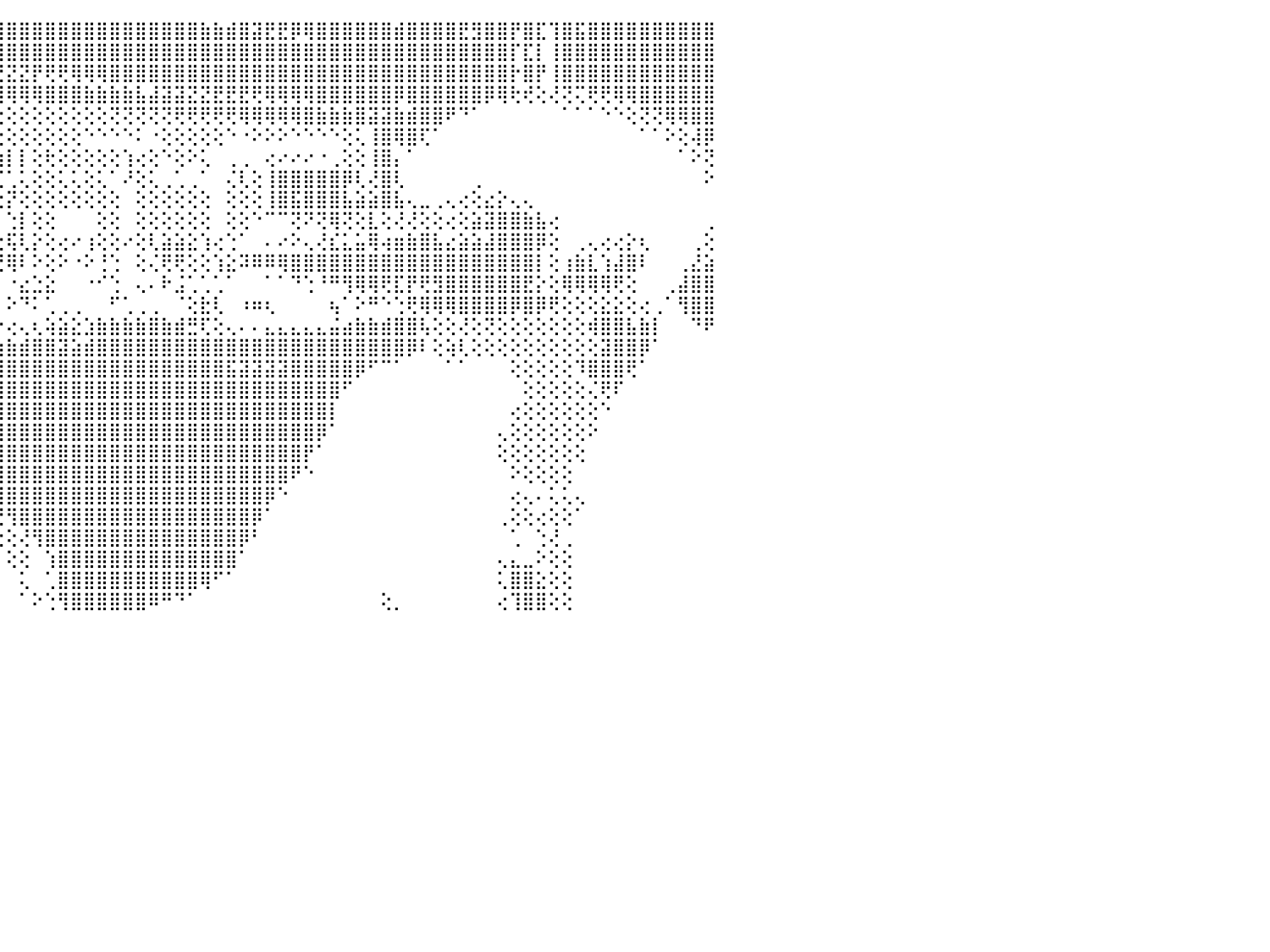

⢿⢕⢿⢏⢕⠁⠀⠀⠀⠀⠀⠀⠀⠀⠀⠀⠀⠀⠀⠀⠐⢕⢜⢿⣿⣿⣿⣿⣿⣿⣿⣿⣿⣿⣿⣿⣿⣿⣿⡇⡇⣿⣿⣿⣿⣿⣿⣿⣿⣿⣿⣿⣿⣿⣿⣿⣿⣿⣿⣿⣷⣷⣾⣿⣽⣟⣟⡿⢿⣿⣿⣿⣿⣿⣿⣾⣿⣿⣿⣿⣟⣻⣿⣿⡟⣿⣏⢹⣿⣯⣿⣿⣿⣿⣿⣿⣿⣿⣿⣿⠀
⡕⢕⢕⠁⠀⠀⠀⠀⠀⠀⠀⢀⢀⢀⢄⢄⢄⡄⣄⡄⢄⢕⢕⢜⢿⢿⡟⢯⠝⠗⢎⢝⣟⣟⢟⢟⢿⢿⢇⢡⣇⣿⣿⣿⣿⣿⣿⣿⣿⣿⣿⣿⣿⣿⣿⣿⣿⣿⣿⣿⣿⣿⣿⣿⣿⣿⣿⣿⣿⣿⣿⣿⣿⣿⣿⣿⣿⣿⣿⣿⣿⣿⣿⣿⡏⣏⡇⢸⣿⣿⣿⣿⣿⣿⣿⣿⣿⣿⣿⣿⠀
⡟⢕⢁⠀⠀⠀⠀⠀⠀⠀⢔⢕⢕⢕⢕⢕⣼⣿⣿⣿⣿⣿⣿⣇⢁⢅⢄⢔⠕⢱⣵⣸⣿⣿⣿⣿⣿⣷⣧⡇⢹⢸⣿⣽⣝⣝⣝⡟⢟⢟⢿⢿⢿⣿⣿⣿⣿⣿⣿⣿⣿⣿⣿⣿⣿⣿⣿⣿⣿⣿⣿⣿⣿⣿⣿⣿⣿⣿⣿⣿⣿⣿⣿⣿⡗⣿⡟⢸⣿⣿⣿⣿⣿⣿⣿⣿⣿⣿⣿⣿⠀
⣿⣇⢔⠀⠀⠀⠀⠀⠀⢕⠕⢕⢕⢕⢸⢿⢿⢿⢿⢿⢕⢵⢸⣻⡇⢕⢕⢕⠕⢻⣿⣿⣿⣿⣿⣿⢝⢝⢝⢕⢸⢸⣿⢿⢿⢿⢿⢿⣿⣿⣿⣷⣷⣷⣷⣧⣼⣽⣽⣝⣝⣟⣟⣟⢟⢿⢿⢿⢿⣿⣿⣿⣿⣿⣿⡿⣿⣿⣿⣿⣿⣿⡿⢿⢗⢞⢕⢜⢝⢍⢟⢟⢿⢿⣿⣿⣿⣿⣿⣿⠀
⣿⣿⢕⠀⠀⠀⠀⡔⢝⢝⢷⣵⣵⣕⣽⣿⣿⣿⣿⣧⣕⣔⢰⣿⡇⢱⣧⢄⠀⢹⣿⣿⣿⣿⣿⣿⠑⢁⢑⢕⢸⡜⣻⡇⢕⢕⢕⢕⢕⢕⢕⢕⢕⢝⢝⢝⢝⢝⢟⢟⢟⢟⢟⢿⢿⢿⢿⢿⣿⣷⣷⣷⣿⣽⣽⣷⣾⣿⣿⠟⠙⠁⠀⠀⠀⠀⠀⠀⠁⠁⠁⠑⠑⢕⢝⢝⢿⢿⣿⣿⠀
⠏⠝⢑⢀⠀⠀⠀⢕⣿⣕⢜⣿⣿⣿⣿⣿⣿⣿⣿⣿⣿⣿⣟⢷⣿⣧⣺⠑⠀⢸⣿⣯⣿⣿⣿⣿⢄⢀⢄⢕⢜⡇⡝⢕⢕⢕⢕⢕⢕⢕⢕⠑⠑⠑⠑⠅⠐⢕⢕⢕⢕⢕⠑⠐⠕⠕⠕⠑⠑⠑⠑⢕⢅⢸⣿⢿⣿⢏⠁⠀⠀⠀⠀⠀⠀⠀⠀⠀⠀⠀⠀⠀⠀⠀⠁⠁⠕⢕⢼⡿⠀
⢕⢕⠕⠑⠀⠀⠀⠁⢝⢿⣿⣿⣿⣿⣿⣿⣿⣿⣿⣿⡿⠿⡟⢸⢟⢏⢏⠀⢠⣾⣿⣿⣿⣿⣿⣿⡕⢕⢱⡷⢕⢽⢵⢕⣷⡇⡇⢕⢗⢕⢕⢕⢕⢕⢱⢔⢕⠑⢕⠕⢅⠀⢀⢀⠀⢔⠔⠔⠔⠐⢀⢕⢕⢸⣿⡄⠁⠀⠀⠀⠀⠀⠀⠀⠀⠀⠀⠀⠀⠀⠀⠀⠀⠀⠀⠀⠀⠁⠕⢝⠀
⢕⢕⢔⢄⠀⠀⠀⠀⢕⣷⣮⣕⣼⣿⣿⣿⣿⣿⣿⢟⢕⢕⢲⢷⢷⢇⢕⢐⠜⢻⣿⣿⣿⣿⣿⣿⡇⢕⢕⣥⢕⣷⣇⢅⢉⢁⢅⢕⢕⢅⢅⢕⢅⠁⠜⢕⢅⢀⢁⢀⠁⠀⢌⢇⢕⢸⣿⣿⣿⣿⣿⡿⢇⢜⣿⢇⠀⠀⠀⠀⠀⢀⠀⠀⠀⠀⠀⠀⠀⠀⠀⠀⠀⠀⠀⠀⠀⠀⠀⠕⠀
⢕⢕⢕⢕⢔⡄⢀⢄⣼⣿⣿⣿⣿⢟⢿⢿⢟⢟⢝⢕⢕⢕⢕⢱⢵⡕⢕⢕⠐⣸⣿⣿⣿⣿⣿⣿⣇⢕⢕⢟⢇⢝⢝⢕⢕⡝⢕⢕⢕⢕⢕⢕⢕⢕⠀⢕⢕⢕⢕⢕⢕⠀⢕⢕⢕⢸⣿⣯⣿⣿⣿⣧⣵⣵⣿⣧⢄⣀⢀⢄⢔⢕⣔⡕⢄⢄⠀⠀⠀⠀⠀⠀⠀⠀⠀⠀⠀⠀⠀⠀⠀
⢕⢕⢕⢕⢕⢅⢕⣾⣿⣿⣿⣿⣿⣇⢕⢕⢕⢕⢕⢕⢕⢕⢕⢕⢕⢕⢕⢕⠀⢹⡟⡌⣿⣿⣿⣿⣟⡇⢕⣾⡇⣹⢕⢕⠀⢑⡇⢕⢕⠀⠀⠀⢕⢕⠀⢕⢕⢕⢕⢕⢕⠀⢕⢕⠑⠉⠉⢝⠝⢝⢿⢝⢕⣇⢕⢜⢜⢕⢕⢔⢕⣵⣽⣿⣿⣷⣧⢔⠀⠀⠀⠀⠀⠀⠀⠀⠀⠀⠀⢀⠀
⡕⢕⢕⢕⢕⠑⠝⢿⣿⣿⣿⣿⣿⣿⡇⢕⢕⢕⢕⢕⢕⢕⢕⢕⢕⢕⢕⢕⠀⢕⢡⡕⣿⣿⣿⣿⣏⢕⢕⢝⠁⣾⡇⢕⢕⢯⢇⡕⢕⢔⠔⢰⢕⢕⠔⢕⢇⣵⣵⣕⢱⢔⢑⠁⠀⠄⠔⠕⢄⢜⣎⣅⣥⢿⢴⣶⣷⣿⣧⣔⣵⣵⣼⣿⣿⣿⡿⢕⠀⢀⢄⢔⢔⡕⢆⠀⠀⠀⢀⢕⠀
⢕⢕⢅⢁⢁⢀⠀⠀⢻⣿⣿⣿⣿⣿⡿⢇⢕⢕⢕⢕⢕⢅⢔⢔⢕⢕⢕⢕⠕⠅⢱⡅⣽⣿⣿⣿⣿⢕⢕⢕⢕⣿⡇⠕⢟⢿⠇⠕⢕⠕⠐⠕⢘⢑⠀⢕⢌⢟⢟⢕⢕⢱⣕⠽⠿⠿⢿⣿⣿⣿⣿⣿⣿⣿⣿⣿⣿⣿⣿⣿⣿⣿⣿⣿⣿⣿⡇⢕⢰⣷⣇⢱⣼⣿⠇⠀⠀⢀⣜⣵⠀
⠁⠁⠁⠁⠁⠑⠀⠀⠀⠀⠻⢿⡟⢕⢕⢕⢕⢕⠑⣳⣶⡕⢕⢕⢕⠕⠕⠁⠀⠀⢸⣑⢾⣿⣿⣝⢟⠁⠑⢱⢕⢻⡇⠁⡄⠐⣔⣑⣕⠀⠀⠐⠊⢑⠀⢄⠄⠗⣨⢁⢁⢁⠁⠀⠀⠁⠁⠙⢑⠘⠛⢻⢿⢿⢟⣏⡟⢟⣻⣿⣿⣿⣿⣿⣿⣟⡕⢕⢿⢿⢿⢿⢟⢕⠀⠀⢀⣼⣿⣿⠀
⠀⠀⠀⠀⠀⠀⠀⠀⠀⠀⠀⠁⠙⠣⢕⡕⠕⠁⠑⠯⠻⢕⡜⠆⠱⠕⠁⢀⠁⠁⢕⡕⢻⢿⢿⢷⣷⢔⠈⢳⣕⢸⡇⠁⠀⠕⠙⠅⢁⢀⢀⠀⠀⠋⢁⢀⢀⠀⠈⢕⣗⢇⠀⠰⠶⢆⠀⠀⠀⠀⢦⠁⠕⠛⠑⢑⢟⢿⢿⢿⣿⣿⣿⣿⡿⣿⡿⢟⢕⢕⢕⣕⣕⢕⢔⢀⠁⢻⣿⣿⠀
⠀⠀⠀⠀⠀⠀⠀⠀⠀⠀⠀⠀⠀⠀⠀⠙⠟⢷⢄⠀⠀⢌⢁⠀⠀⠄⠀⠄⠀⢀⣕⣳⣷⣔⠱⢅⢎⢕⠔⠀⣸⣷⣿⣆⡔⢔⢄⢆⢵⣵⣕⣱⣷⣷⣷⣷⣿⣷⣾⣛⢏⢕⢄⠄⠄⣄⣄⣄⣄⣄⣬⣴⣷⣷⣾⣿⣿⢧⢕⢕⢜⢕⢝⢕⢕⢕⢕⢕⢕⢕⢾⣿⣿⣧⣷⡇⠀⠀⠙⠟⠀
⠀⠀⠀⠀⠀⠀⠀⠀⠀⠀⠀⠀⠀⠀⠀⠀⠀⠀⠁⠐⠀⠀⠀⠕⢱⣕⣶⣗⢣⢕⢕⢡⢍⢙⠓⠗⠕⢕⢔⢜⢱⢯⢝⢻⣵⣷⣾⣿⣿⣽⣵⣾⣿⣿⣿⣿⣿⣿⣿⣿⣿⣿⣿⣿⣿⣿⣿⣿⣿⣿⣿⣿⣿⣿⣿⣿⡿⠇⢕⢵⢇⢕⢕⢕⢕⢕⢕⢕⢕⢕⢕⣽⣿⣿⡿⠁⠀⠀⠀⠀⠀
⠀⠀⠀⠀⠀⠀⠀⠀⠀⠀⠀⠀⠀⠀⠀⠀⠀⠀⠀⠀⠀⠀⠀⠐⠔⢜⢻⢿⣿⢿⢕⢑⣐⣀⣔⣔⣵⣵⣵⣵⣵⣵⣷⣼⣿⣿⣿⣿⣿⣿⣿⣿⣿⣿⣿⣿⣿⣿⣿⣿⣿⣿⣯⣽⣽⣽⣽⣿⣿⣿⣿⣿⡿⠋⠉⠁⠀⠀⠀⠁⠁⠀⠀⠀⢕⢕⢕⢕⢕⠹⣿⣿⣿⢟⠁⠀⠀⠀⠀⠀⠀
⠀⠀⠀⠀⠀⠀⠀⠀⠀⠀⠀⠀⠀⠀⠀⠀⠀⠀⠀⠀⠀⠀⠀⠀⠀⠀⠁⠑⠜⣕⣕⣕⣵⣵⣿⣿⣿⣿⣿⣿⣿⣿⣿⣿⣿⣿⣿⣿⣿⣿⣿⣿⣿⣿⣿⣿⣿⣿⣿⣿⣿⣿⣿⣿⣿⣿⣿⣿⣿⣿⣿⠋⠀⠀⠀⠀⠀⠀⠀⠀⠀⠀⠀⠀⠀⢕⢕⢕⢕⢕⢌⢟⠏⠀⠀⠀⠀⠀⠀⠀⠀
⠀⠀⠀⠀⠀⠀⠀⠀⠀⠀⠀⠀⠀⠀⠀⠀⠀⠀⠀⠀⠀⠀⠀⠀⠀⠀⠀⢀⣤⣼⣿⣿⣿⣯⣻⣿⣿⣿⣿⣿⣿⣿⣿⣿⣿⣿⣿⣿⣿⣿⣿⣿⣿⣿⣿⣿⣿⣿⣿⣿⣿⣿⣿⣿⣿⣿⣿⣿⣿⣿⡇⠀⠀⠀⠀⠀⠀⠀⠀⠀⠀⠀⠀⠀⢔⢕⢕⢕⢕⢕⢕⠑⠀⠀⠀⠀⠀⠀⠀⠀⠀
⠀⠀⠀⠀⠀⠀⠀⠀⠀⠀⠀⠀⠀⠀⠀⠀⠀⠀⠀⠀⠀⠀⠀⠀⠀⠀⠀⠰⢷⢷⢷⢷⢷⣜⣹⣿⣿⣿⣿⣿⣿⣿⣿⣿⣿⣿⣿⣿⣿⣿⣿⣿⣿⣿⣿⣿⣿⣿⣿⣿⣿⣿⣿⣿⣿⣿⣿⣿⣿⡿⠁⠀⠀⠀⠀⠀⠀⠀⠀⠀⠀⠀⠀⢄⢕⢕⢕⢕⢕⢕⠕⠀⠀⠀⠀⠀⠀⠀⠀⠀⠀
⠀⠀⠀⠀⠀⠀⠀⠀⠀⠀⠀⠀⠀⠀⠀⠀⠀⠀⠀⠀⠀⠀⠀⠀⠀⠀⠀⠀⠀⡱⢶⢷⣵⣽⡛⣿⣿⣿⣿⣿⣿⣿⣿⣿⣿⣿⣿⣿⣿⣿⣿⣿⣿⣿⣿⣿⣿⣿⣿⣿⣿⣿⣿⣿⣿⣿⣿⣿⡟⠁⠀⠀⠀⠀⠀⠀⠀⠀⠀⠀⠀⠀⠀⢕⢕⢕⢕⢕⢕⢕⠀⠀⠀⠀⠀⠀⠀⠀⠀⠀⠀
⠀⠀⠀⠀⠀⠀⠀⠀⠀⠀⠀⠀⠀⠀⠀⠀⢀⠀⠀⠀⢀⠀⠀⠀⠀⠀⠀⠀⢄⢷⢄⢕⢜⢝⢣⣿⣿⣿⣿⣿⣿⣿⣿⣿⣿⣿⣿⣿⣿⣿⣿⣿⣿⣿⣿⣿⣿⣿⣿⣿⣿⣿⣿⣿⣿⣿⣿⠟⠑⠀⠀⠀⠀⠀⠀⠀⠀⠀⠀⠀⠀⠀⠀⠀⠕⢕⢕⢕⢕⠀⠀⠀⠀⠀⠀⠀⠀⠀⠀⠀⠀
⠀⠀⠀⠀⠀⠀⠀⠀⠀⠀⠀⠀⠀⠀⠀⠀⠀⠀⢄⢕⢕⢔⠀⠀⠱⠀⠀⠀⢁⢕⢕⢕⢕⢕⣿⣿⣿⣿⣿⢟⠝⢝⢟⢿⣿⣿⣿⣿⣿⣿⣿⣿⣿⣿⣿⣿⣿⣿⣿⣿⣿⣿⣿⣿⣿⡿⠑⠀⠀⠀⠀⠀⠀⠀⠀⠀⠀⠀⠀⠀⠀⠀⠀⠀⢔⢄⠄⢅⢅⢄⠀⠀⠀⠀⠀⠀⠀⠀⠀⠀⠀
⠀⠀⠀⠀⠀⠀⠀⠀⠀⠀⠀⠀⠀⠀⠀⠀⠀⠑⠑⠁⠀⠑⠀⠀⠀⠀⠀⠀⢕⢕⢕⢕⣵⣿⣿⣿⣿⣿⣿⠀⠀⠀⠁⠑⢜⢻⣿⣿⣿⣿⣿⣿⣿⣿⣿⣿⣿⣿⣿⣿⣿⣿⣿⣿⡿⠁⠀⠀⠀⠀⠀⠀⠀⠀⠀⠀⠀⠀⠀⠀⠀⠀⠀⢀⢕⢕⢔⢕⢕⠁⠀⠀⠀⠀⠀⠀⠀⠀⠀⠀⠀
⠀⠀⠀⠀⠀⠀⠀⠀⠀⠀⠀⠀⠀⠀⠀⠀⠀⢀⢀⠀⠀⢀⠀⢀⢔⠀⠀⠀⢕⢕⣼⣿⣿⣿⣿⣿⣿⣿⣿⣇⠀⠀⠀⠀⢕⢕⢜⢻⣿⣿⣿⣿⣿⣿⣿⣿⣿⣿⣿⣿⣿⣿⣿⡿⠃⠀⠀⠀⠀⠀⠀⠀⠀⠀⠀⠀⠀⠀⠀⠀⠀⠀⠀⠀⢁⠀⢑⢜⢀⠀⠀⠀⠀⠀⠀⠀⠀⠀⠀⠀⠀
⠀⠀⠀⠀⠀⠀⠀⠀⠀⠀⠀⠐⠔⢜⢧⠀⠀⢜⢕⠀⢕⢕⠑⠀⠀⠀⢀⢔⣵⣿⣿⣿⣿⣿⣿⣿⣿⣿⣿⣿⣔⠀⠀⠀⠀⢕⢕⠀⢱⣿⣿⣿⣿⣿⣿⣿⣿⣿⣿⣿⣿⣿⣿⠁⠀⠀⠀⠀⠀⠀⠀⠀⠀⠀⠀⠀⠀⠀⠀⠀⠀⠀⠀⢄⣄⣀⠕⢕⢕⠀⠀⠀⠀⠀⠀⠀⠀⠀⠀⠀⠀
⠀⠀⠀⠀⠀⠀⠀⠀⠀⠀⢀⠀⢔⢕⢜⠀⠀⢑⢕⠀⠀⢕⠀⠀⠀⠀⠁⢕⣿⣿⣿⣿⣿⣿⣿⣿⣿⣿⣿⣿⣿⣧⡀⠀⠀⠀⢅⠀⢁⣿⣿⣿⣿⣿⣿⣿⣿⣿⣿⣿⢿⠋⠁⠀⠀⠀⠀⠀⠀⠀⠀⠀⠀⠀⠀⠀⠀⠀⠀⠀⠀⠀⠀⢅⣿⣿⣕⢕⢕⠀⠀⠀⠀⠀⠀⠀⠀⠀⠀⠀⠀
⠀⠀⠀⠀⠀⠀⠀⠀⠀⠑⠕⠕⠕⢵⠁⠀⠀⠕⢅⠀⠀⠀⠀⠀⠀⠀⠜⣿⣿⣿⣿⣿⣿⣿⣿⣿⣿⣿⣿⣿⣿⣿⣿⣦⡀⠀⠁⠕⢑⢻⣿⣿⣿⣿⣿⣿⠿⠛⠙⠁⠀⠀⠀⠀⠀⠀⠀⠀⠀⠀⠀⠀⠀⠀⢕⡀⠀⠀⠀⠀⠀⠀⠀⢔⢹⣿⣿⢕⢕⠀⠀⠀⠀⠀⠀⠀⠀⠀⠀⠀⠀
⠀⠀⠀⠀⠀⠀⠀⠀⠀⠀⠀⠀⠀⠀⠀⠀⠀⠀⠀⠀⠀⠀⠀⠀⠀⠀⠀⠀⠀⠀⠀⠀⠀⠀⠀⠀⠀⠀⠀⠀⠀⠀⠀⠀⠀⠀⠀⠀⠀⠀⠀⠀⠀⠀⠀⠀⠀⠀⠀⠀⠀⠀⠀⠀⠀⠀⠀⠀⠀⠀⠀⠀⠀⠀⠀⠀⠀⠀⠀⠀⠀⠀⠀⠀⠀⠀⠀⠀⠀⠀⠀⠀⠀⠀⠀⠀⠀⠀⠀⠀⠀